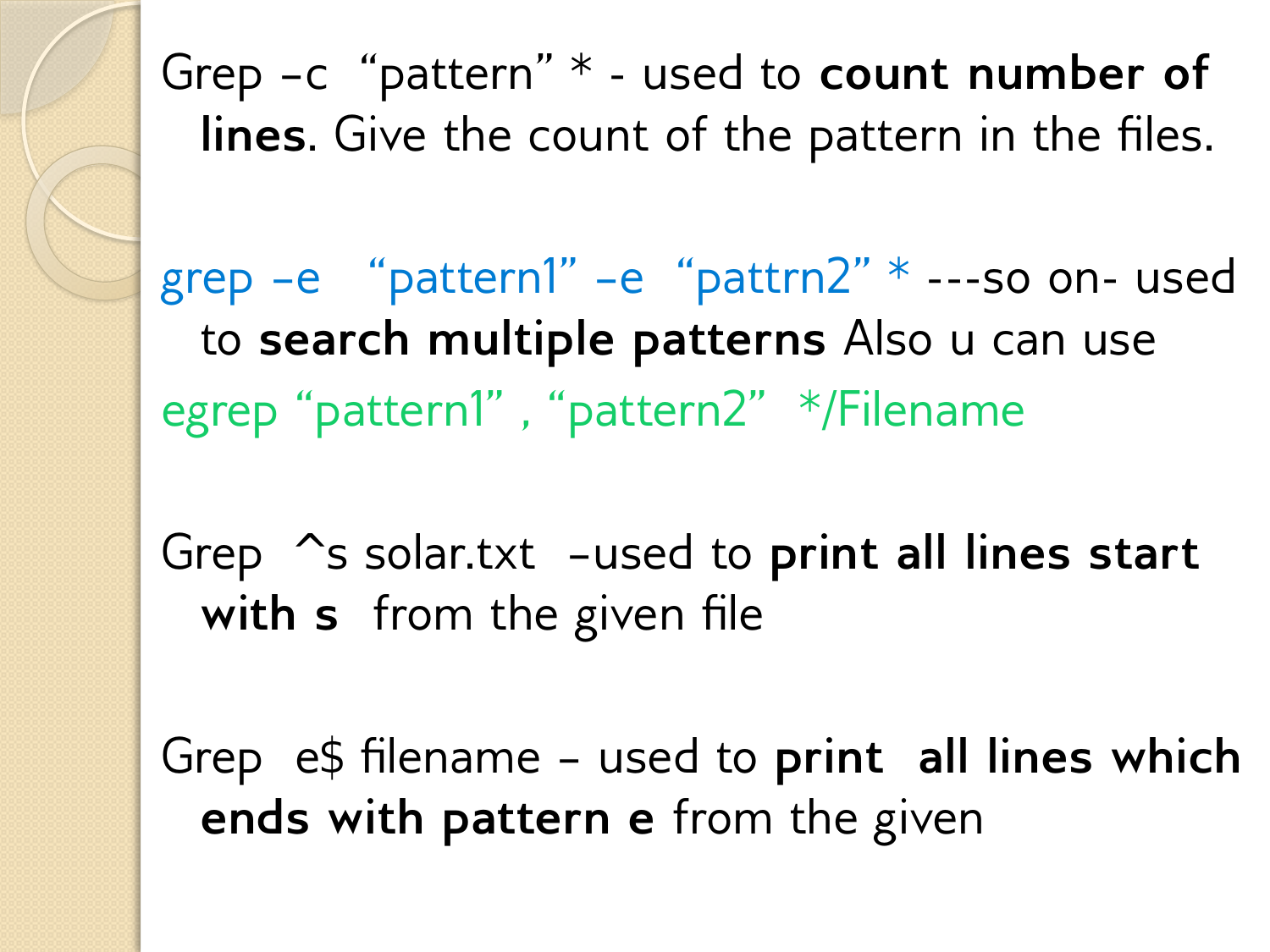

Grep –c  “pattern” * - used to count number of lines. Give the count of the pattern in the files.

grep –e   “pattern1” –e  “pattrn2” * ---so on- used to search multiple patterns Also u can use
egrep “pattern1” , “pattern2”  */Filename

Grep  ^s solar.txt  –used to print all lines start with s  from the given file

Grep  e$ filename – used to print  all lines which ends with pattern e from the given